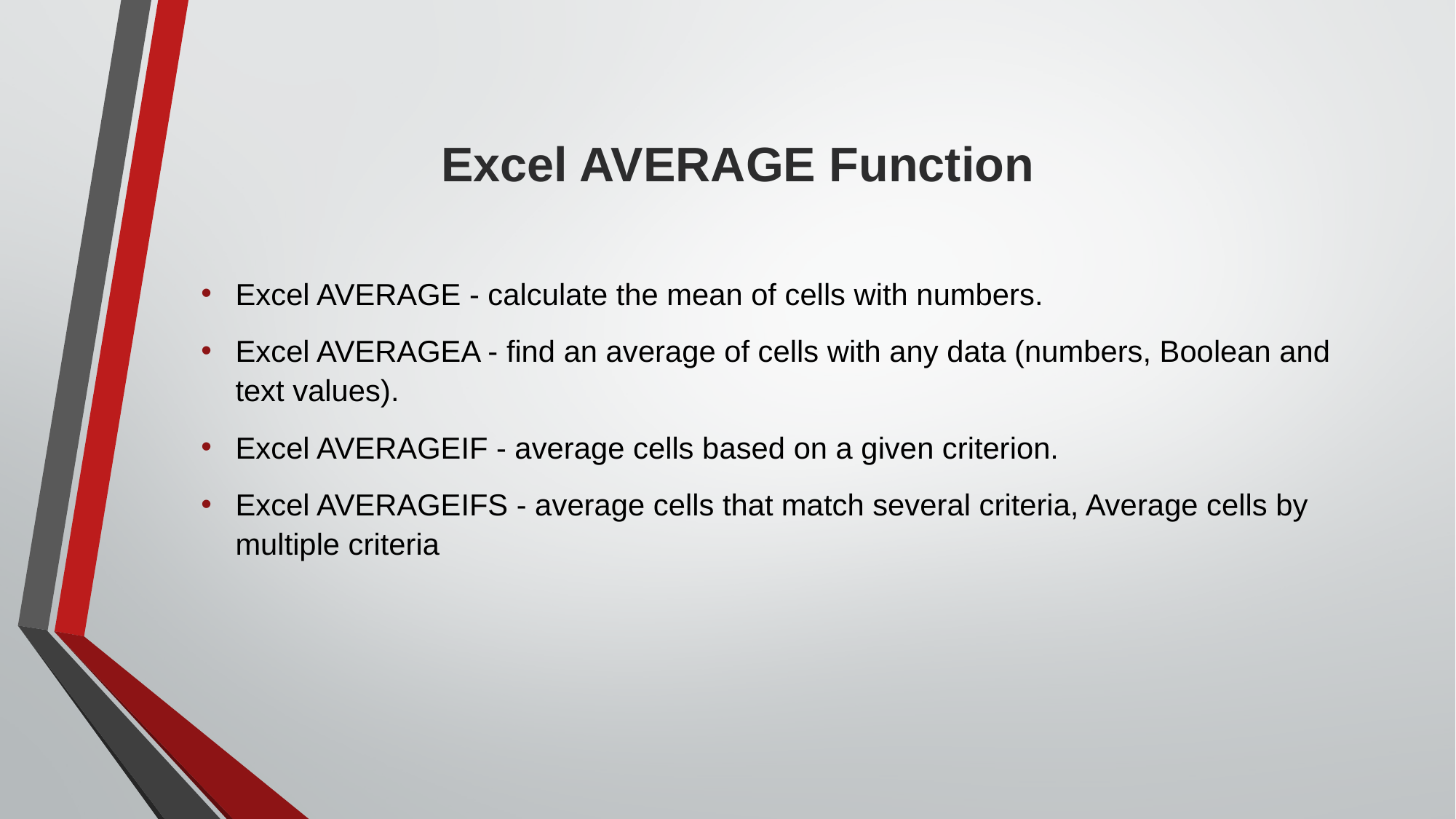

# Excel AVERAGE Function
Excel AVERAGE - calculate the mean of cells with numbers.
Excel AVERAGEA - find an average of cells with any data (numbers, Boolean and text values).
Excel AVERAGEIF - average cells based on a given criterion.
Excel AVERAGEIFS - average cells that match several criteria, Average cells by multiple criteria